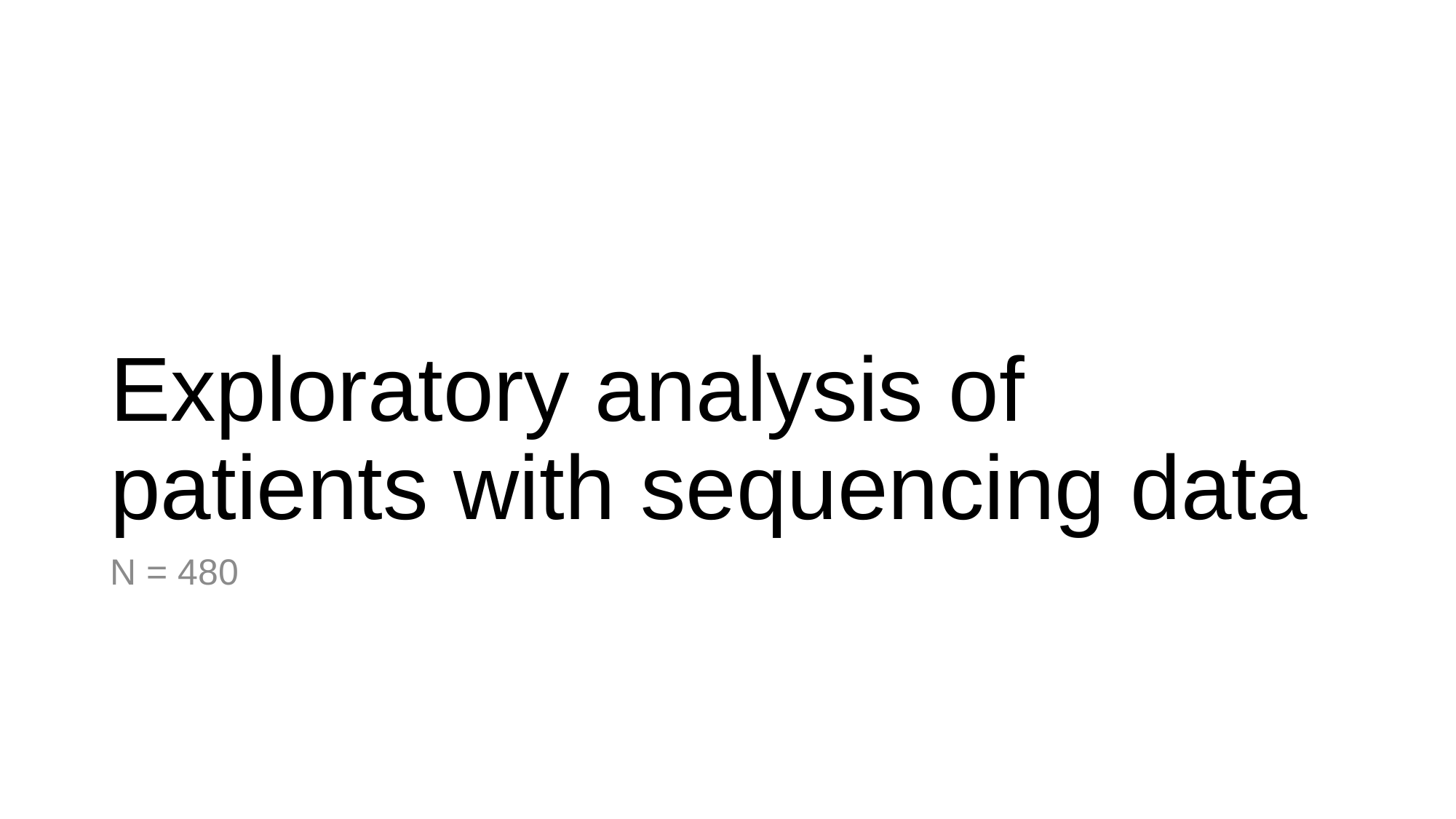

# Exploratory analysis of patients with sequencing data
N = 480